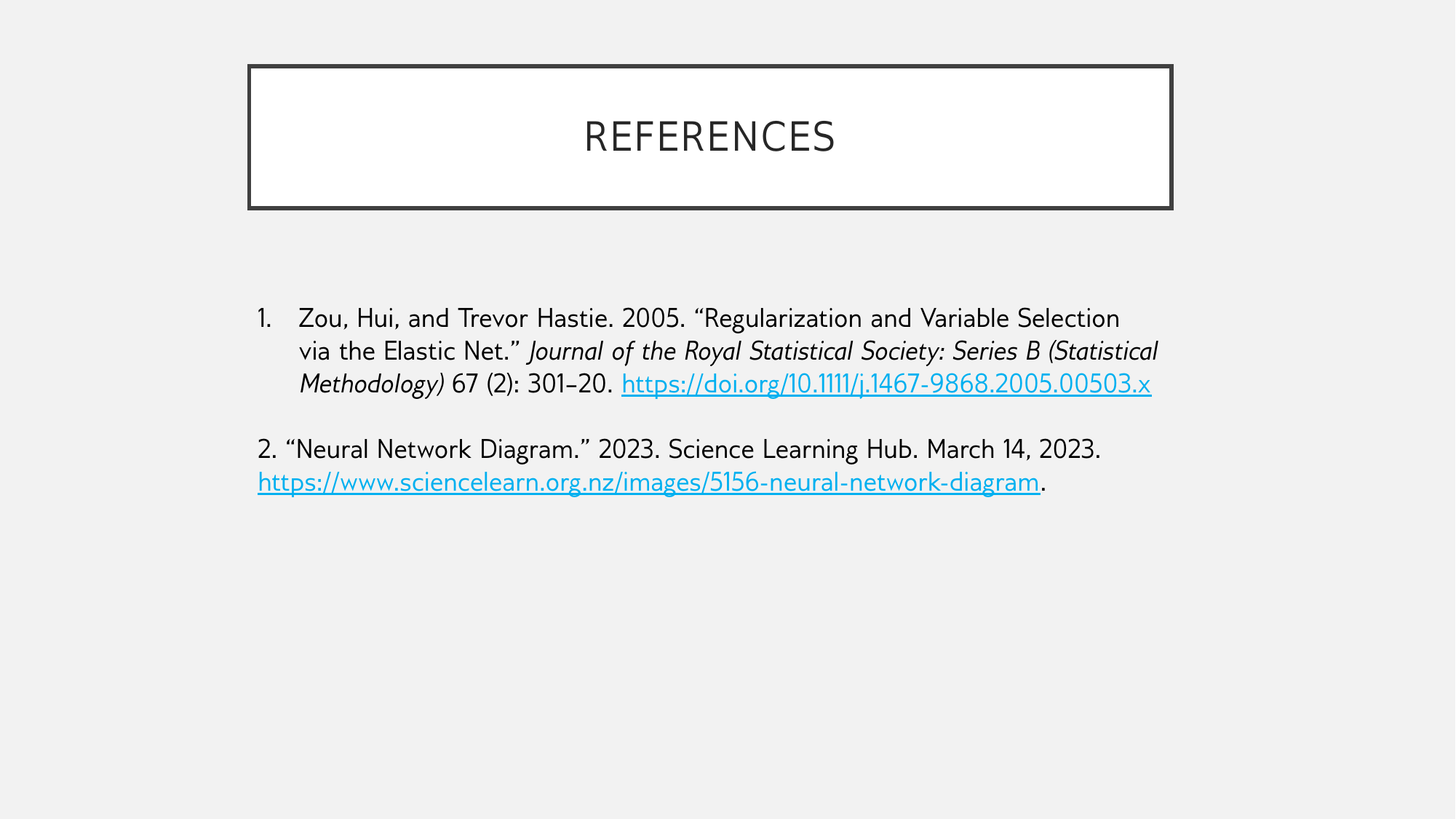

# References
Zou, Hui, and Trevor Hastie. 2005. “Regularization and Variable Selection via the Elastic Net.” Journal of the Royal Statistical Society: Series B (Statistical Methodology) 67 (2): 301–20. https://doi.org/10.1111/j.1467-9868.2005.00503.x

2. “Neural Network Diagram.” 2023. Science Learning Hub. March 14, 2023. https://www.sciencelearn.org.nz/images/5156-neural-network-diagram.